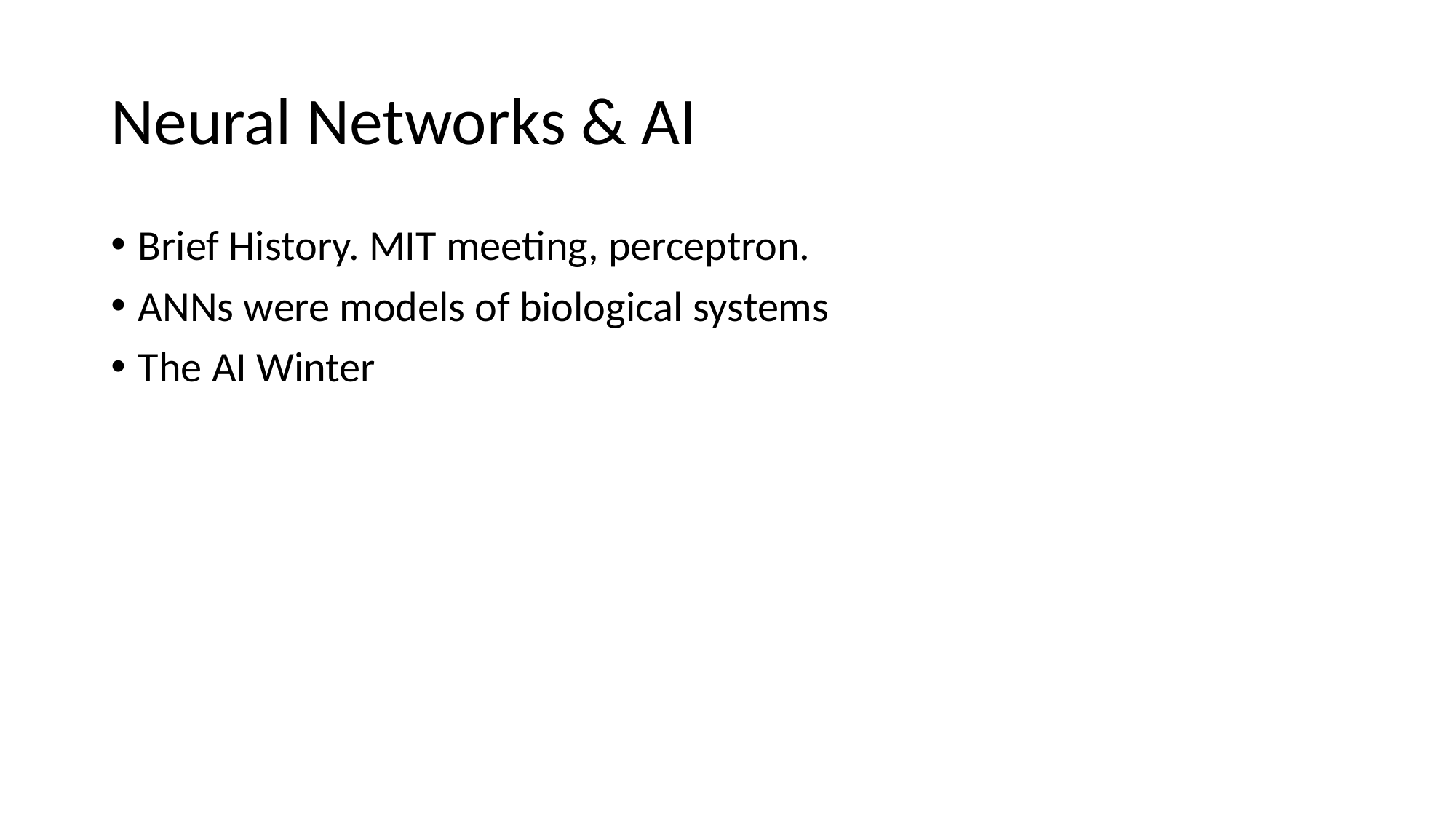

# Neural Networks & AI
Brief History. MIT meeting, perceptron.
ANNs were models of biological systems
The AI Winter